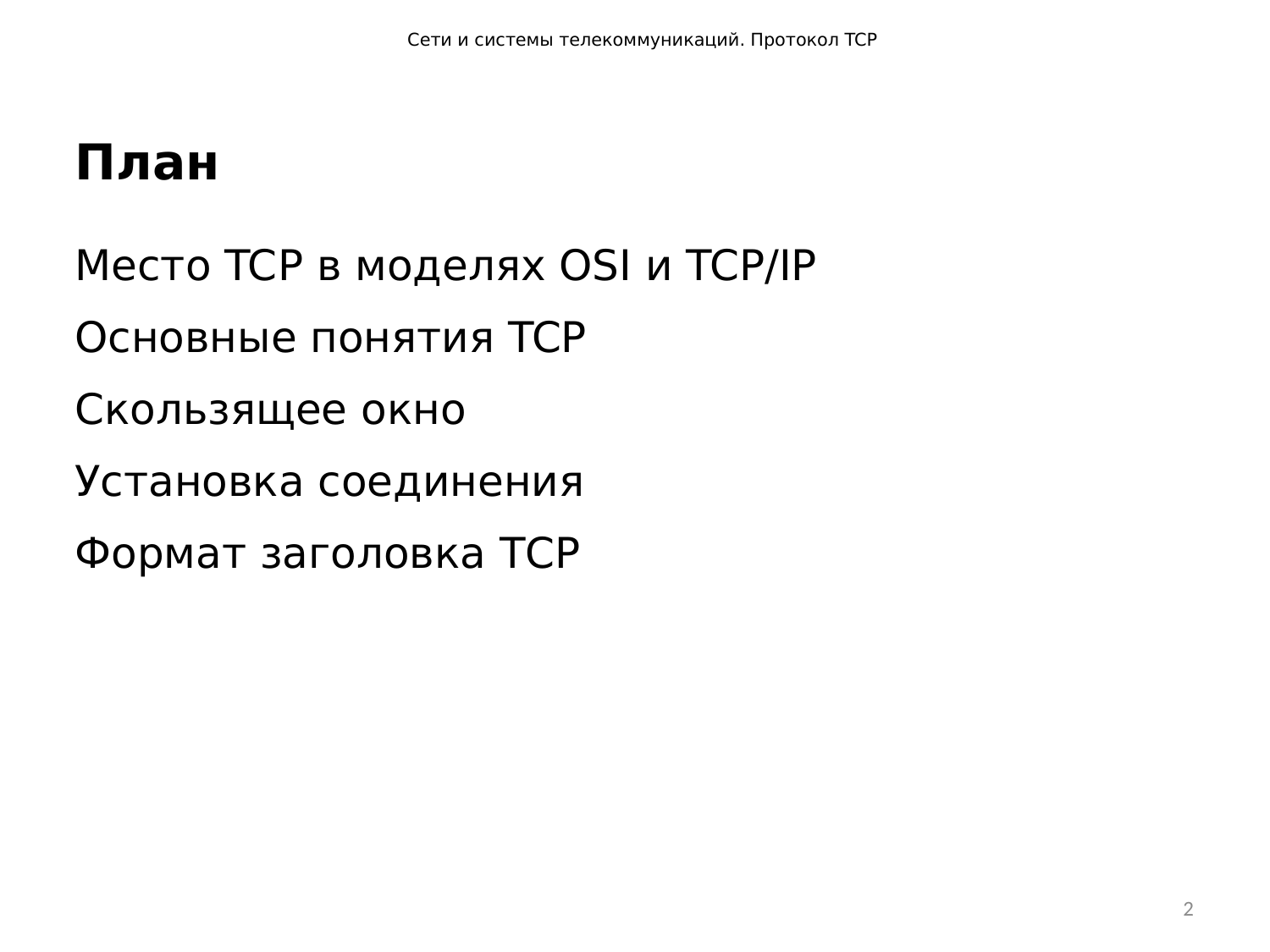

Сети и системы телекоммуникаций. Протокол TCP
План
Место TCP в моделях OSI и TCP/IP
Основные понятия TCP
Скользящее окно
Установка соединения
Формат заголовка TСP
2